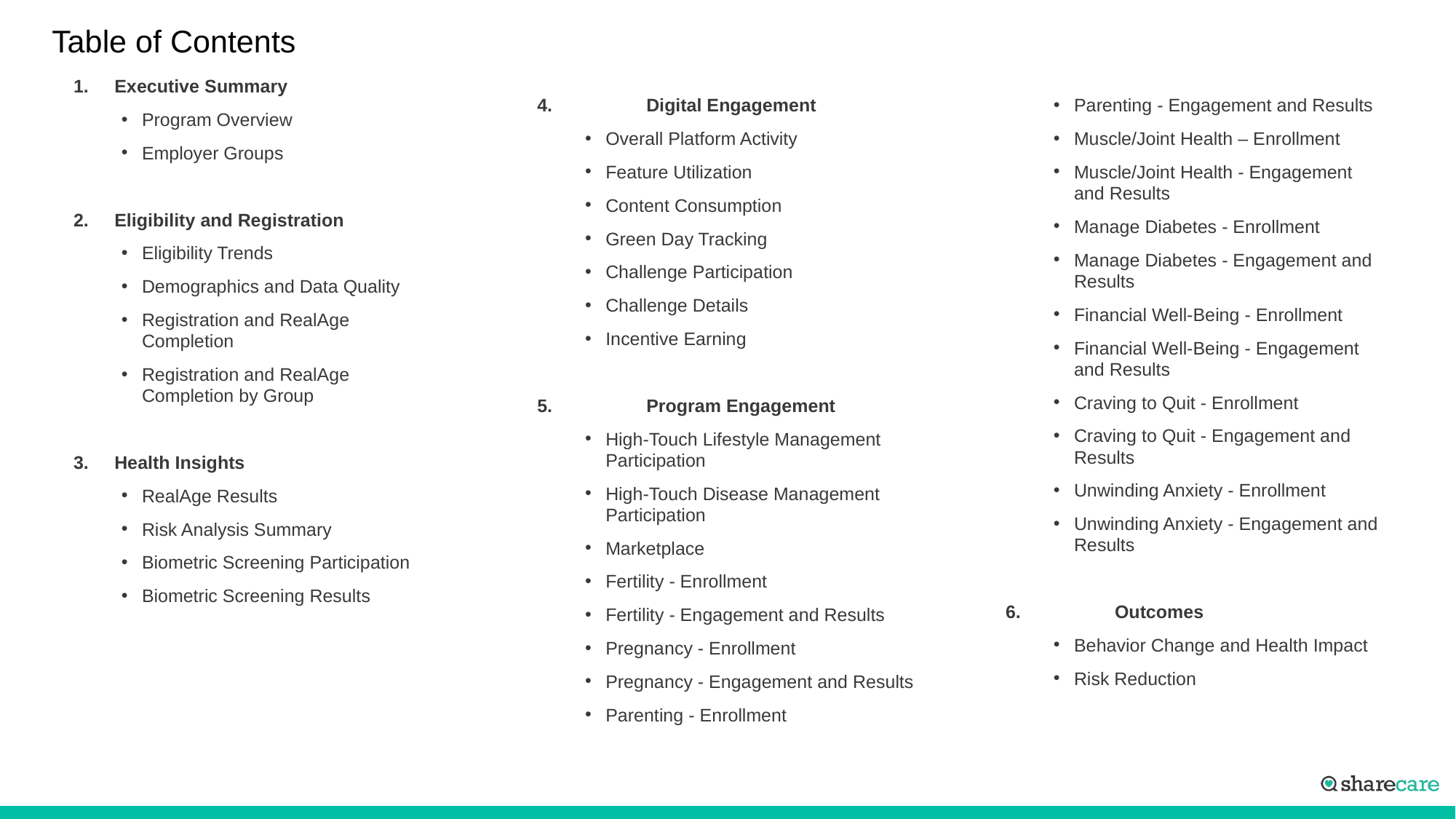

# Table of Contents
Executive Summary
Program Overview
Employer Groups

Eligibility and Registration
Eligibility Trends
Demographics and Data Quality
Registration and RealAge Completion
Registration and RealAge Completion by Group

Health Insights
RealAge Results
Risk Analysis Summary
Biometric Screening Participation
Biometric Screening Results
4.	Digital Engagement
Overall Platform Activity
Feature Utilization
Content Consumption
Green Day Tracking
Challenge Participation
Challenge Details
Incentive Earning

5.	Program Engagement
High-Touch Lifestyle Management Participation​
High-Touch Disease Management Participation
Marketplace
Fertility - Enrollment
Fertility - Engagement and Results
Pregnancy - Enrollment
Pregnancy - Engagement and Results
Parenting - Enrollment

Parenting - Engagement and Results
Muscle/Joint Health – Enrollment
Muscle/Joint Health - Engagement and Results
Manage Diabetes - Enrollment
Manage Diabetes - Engagement and Results
Financial Well-Being - Enrollment
Financial Well-Being - Engagement and Results
Craving to Quit - Enrollment
Craving to Quit - Engagement and Results
Unwinding Anxiety - Enrollment
Unwinding Anxiety - Engagement and Results

6.	Outcomes
Behavior Change and Health Impact​
Risk Reduction